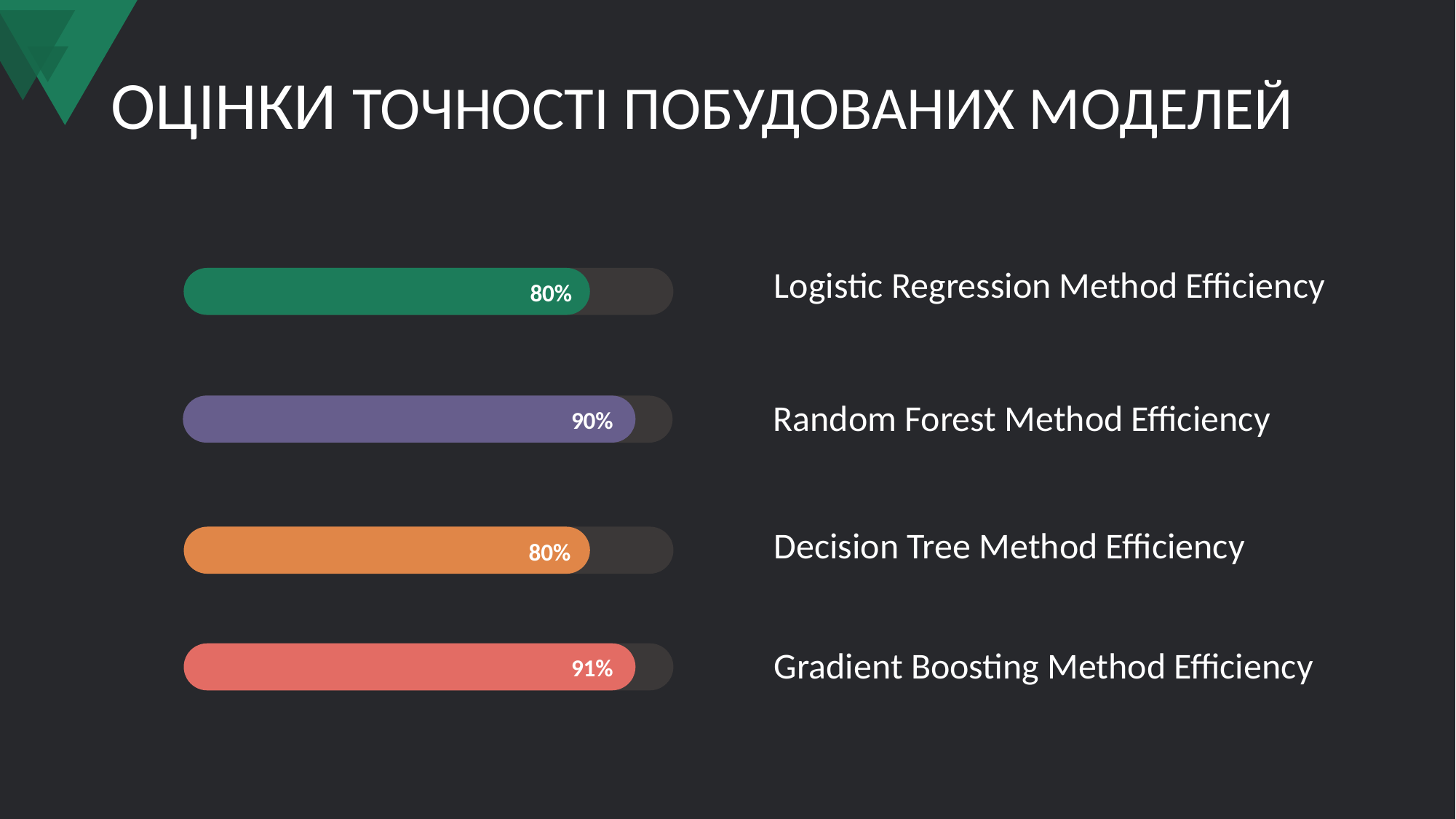

# ОЦІНКИ ТОЧНОСТІ ПОБУДОВАНИХ МОДЕЛЕЙ
Logistic Regression Method Efficiency

80%
Random Forest Method Efficiency

90%
Decision Tree Method Efficiency

80%
Gradient Boosting Method Efficiency

91%